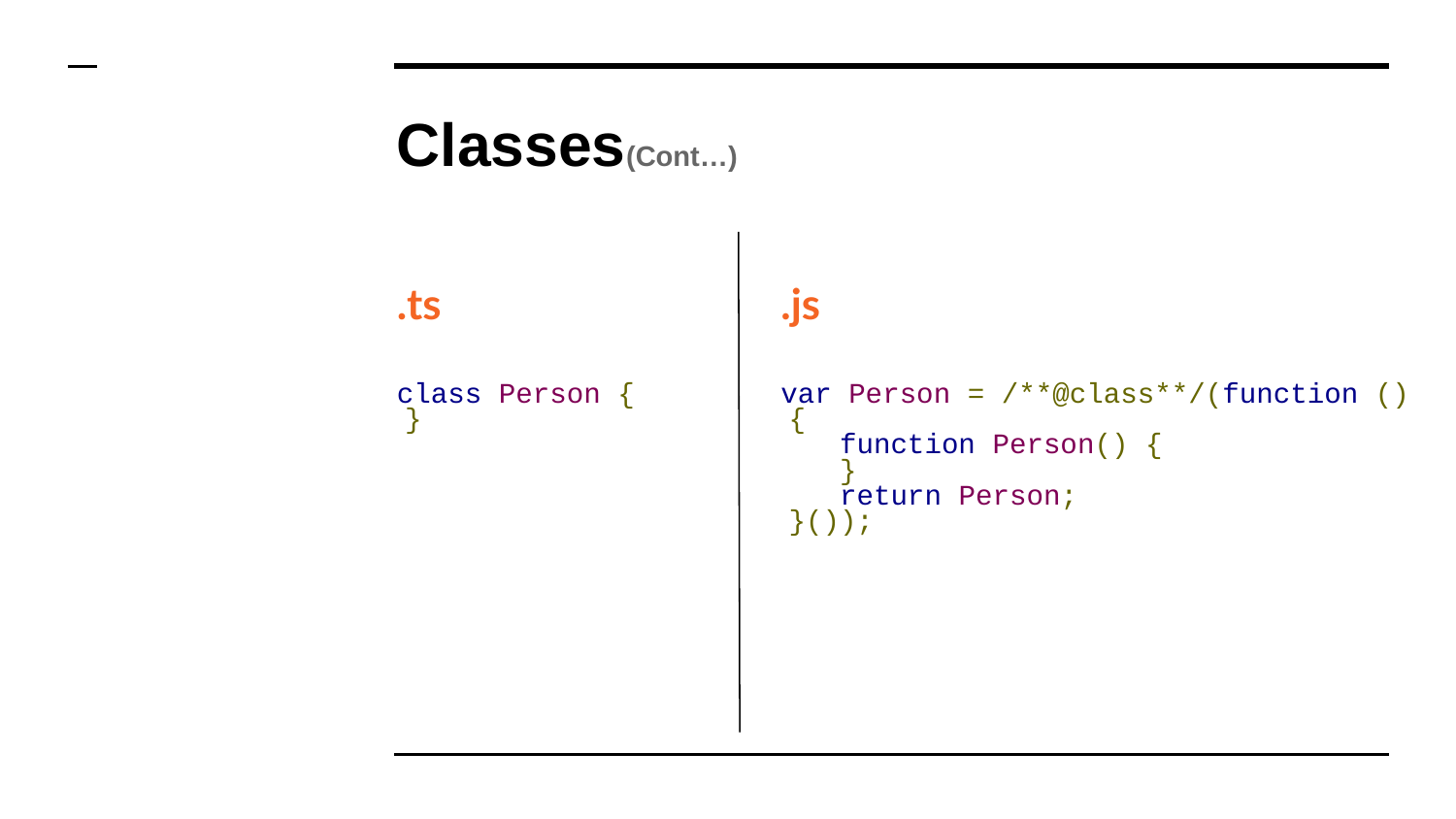

# Classes(Cont…)
.ts
class Person {
}

.js
var Person = /**@class**/(function () {
   function Person() {
   }
   return Person;
}());